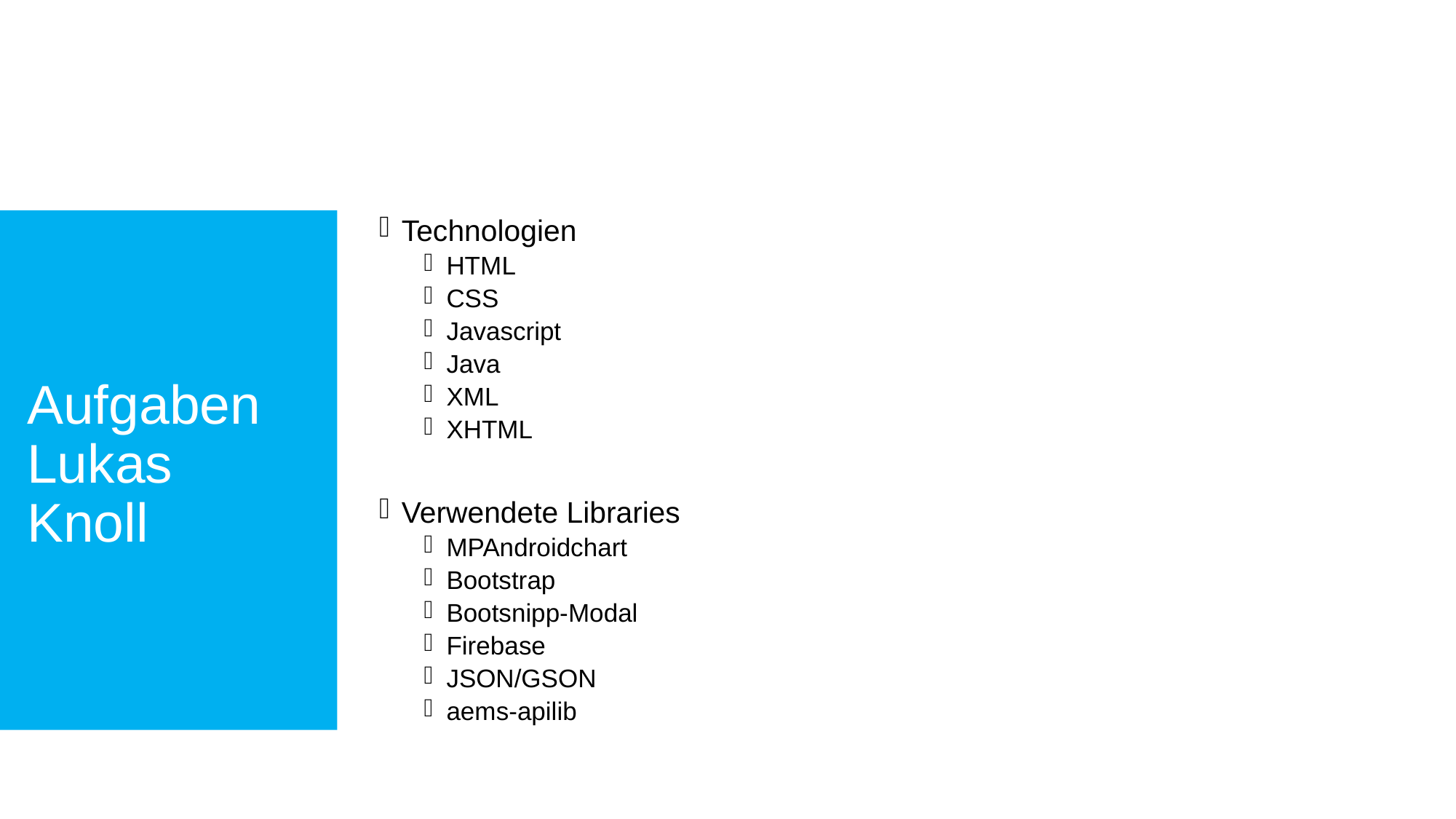

Technologien
HTML
CSS
Javascript
Java
XML
XHTML

Verwendete Libraries
MPAndroidchart
Bootstrap
Bootsnipp-Modal
Firebase
JSON/GSON
aems-apilib
# Aufgaben Lukas Knoll